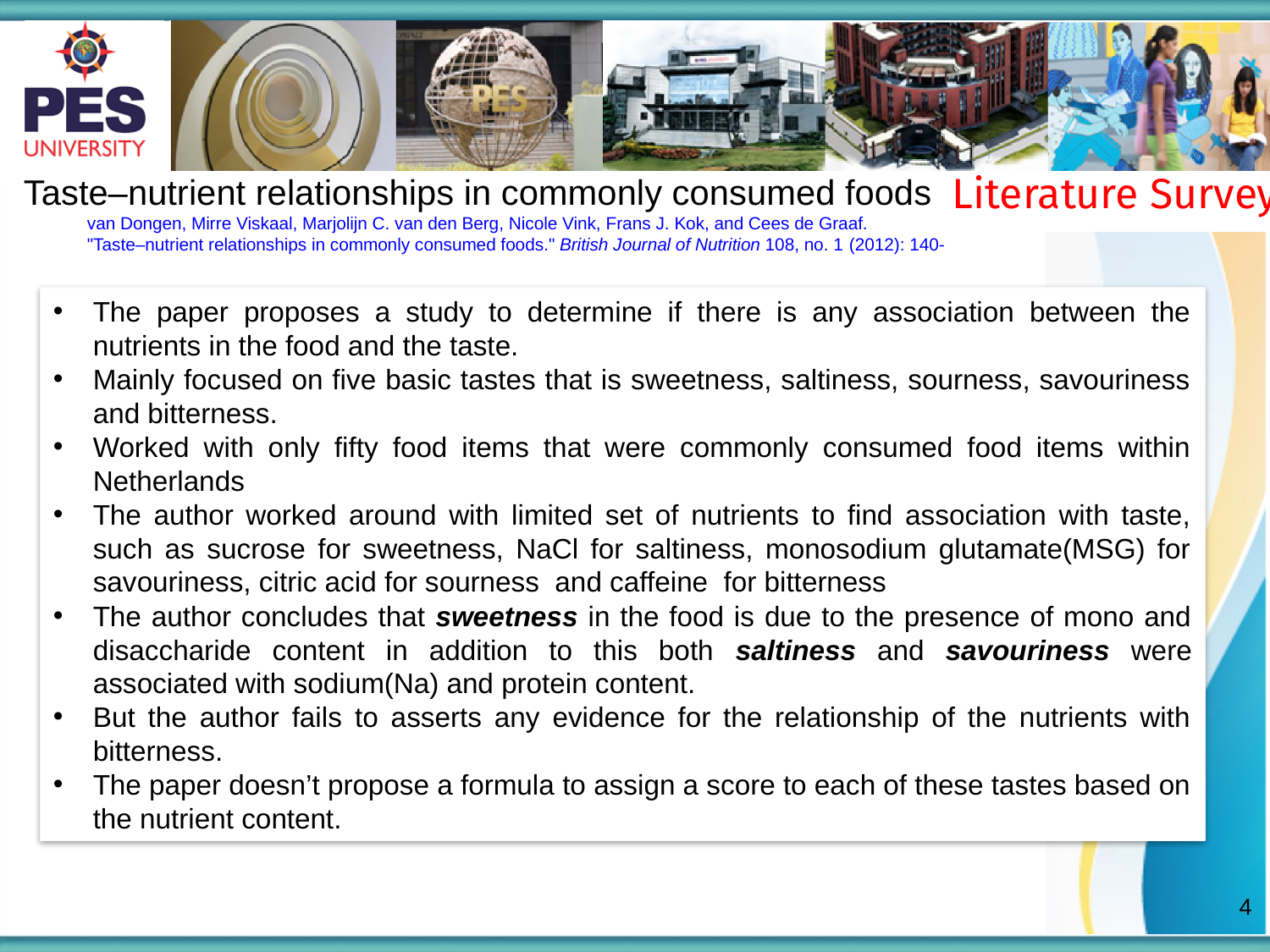

Literature Survey
Taste–nutrient relationships in commonly consumed foods
	van Dongen, Mirre Viskaal, Marjolijn C. van den Berg, Nicole Vink, Frans J. Kok, and Cees de Graaf. 	"Taste–nutrient relationships in commonly consumed foods." British Journal of Nutrition 108, no. 1 	(2012): 140-147.
The paper proposes a study to determine if there is any association between the nutrients in the food and the taste.
Mainly focused on five basic tastes that is sweetness, saltiness, sourness, savouriness and bitterness.
Worked with only fifty food items that were commonly consumed food items within Netherlands
The author worked around with limited set of nutrients to find association with taste, such as sucrose for sweetness, NaCl for saltiness, monosodium glutamate(MSG) for savouriness, citric acid for sourness  and caffeine  for bitterness
The author concludes that sweetness in the food is due to the presence of mono and disaccharide content in addition to this both saltiness and savouriness were associated with sodium(Na) and protein content.
But the author fails to asserts any evidence for the relationship of the nutrients with bitterness.
The paper doesn’t propose a formula to assign a score to each of these tastes based on the nutrient content.
4